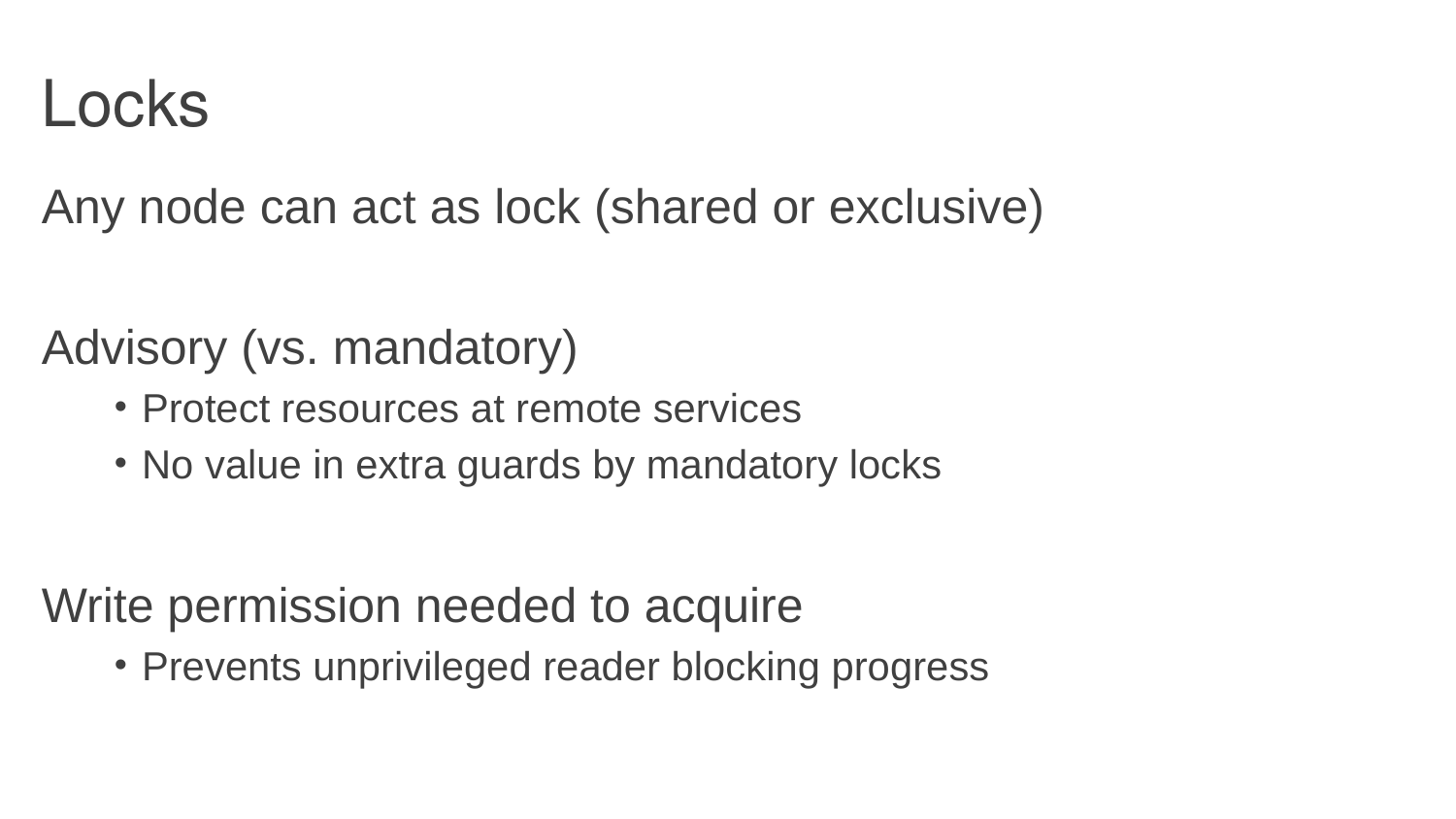

# Locks
Any node can act as lock (shared or exclusive)

Advisory (vs. mandatory)
Protect resources at remote services
No value in extra guards by mandatory locks

Write permission needed to acquire
Prevents unprivileged reader blocking progress